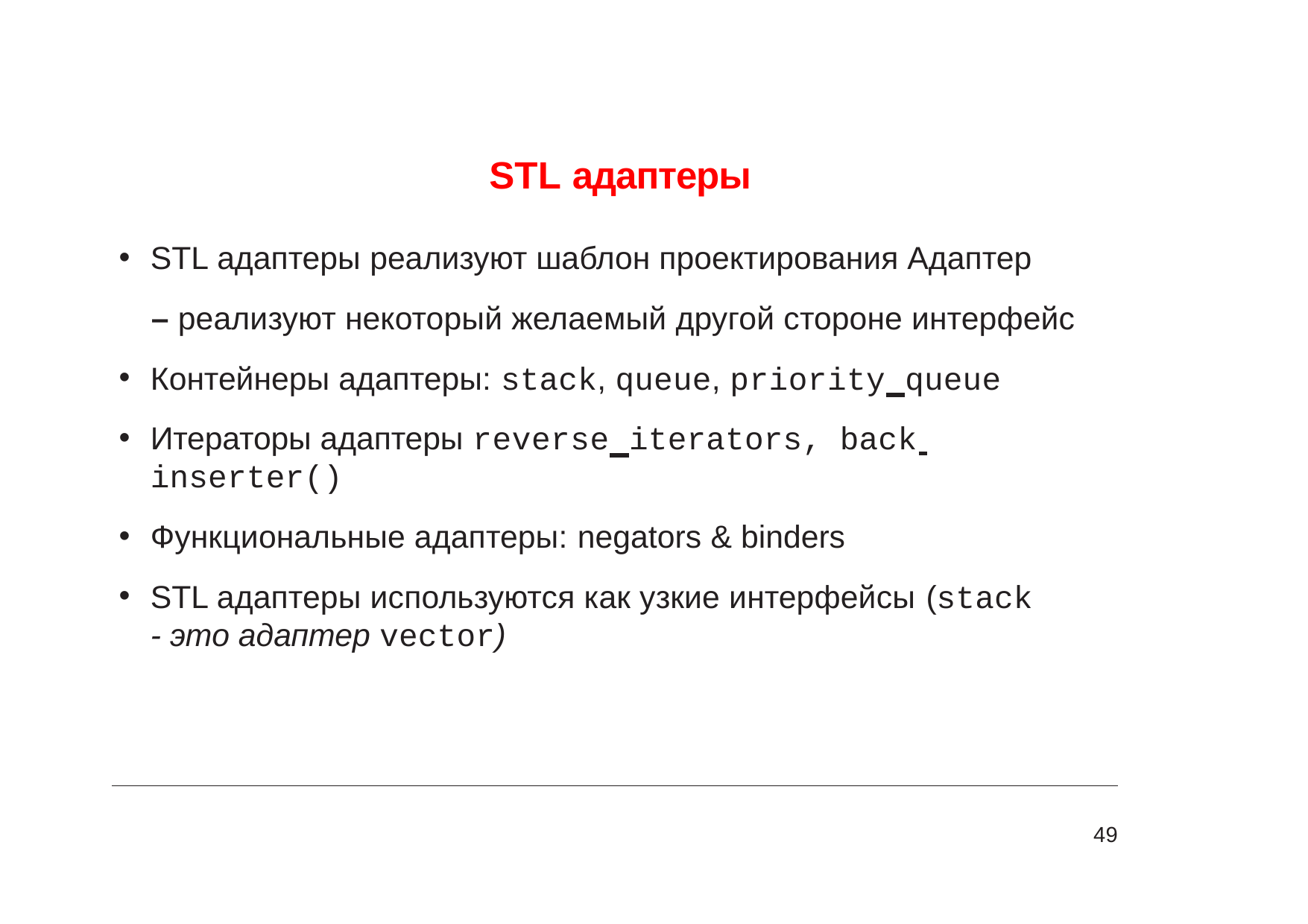

# STL адаптеры
STL адаптеры реализуют шаблон проектирования Адаптер
– реализуют некоторый желаемый другой стороне интерфейс
Контейнеры адаптеры: stack, queue, priority queue
Итераторы адаптеры reverse iterators,  back  inserter()
Функциональные адаптеры: negators & binders
STL адаптеры используются как узкие интерфейсы (stack
- это адаптер vector)

49